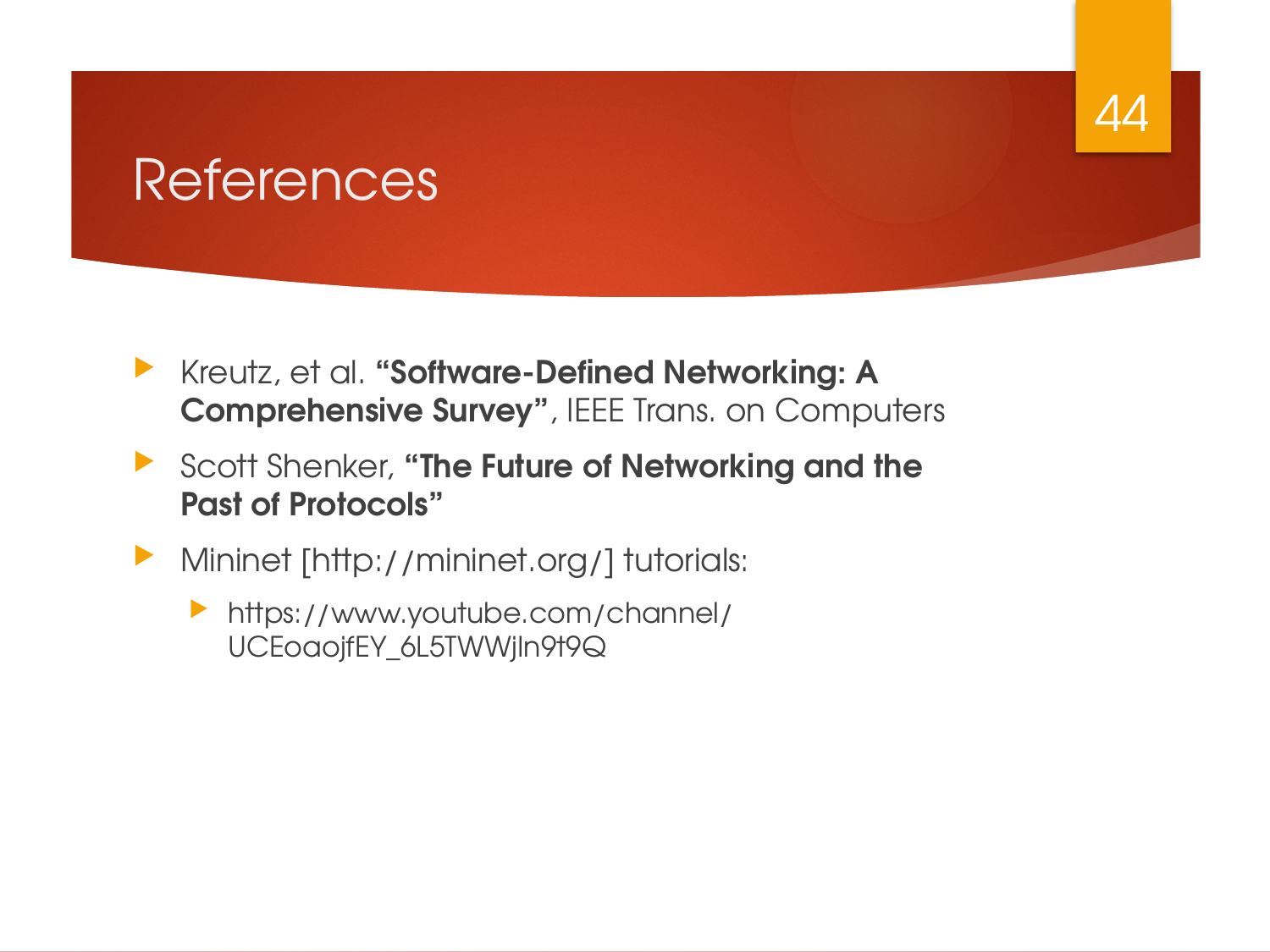

44
# References
Kreutz, et al. “Software-Defined Networking: A Comprehensive Survey”, IEEE Trans. on Computers
Scott Shenker, “The Future of Networking and the Past of Protocols”
Mininet [http://mininet.org/] tutorials:
https://www.youtube.com/channel/UCEoaojfEY_6L5TWWjIn9t9Q